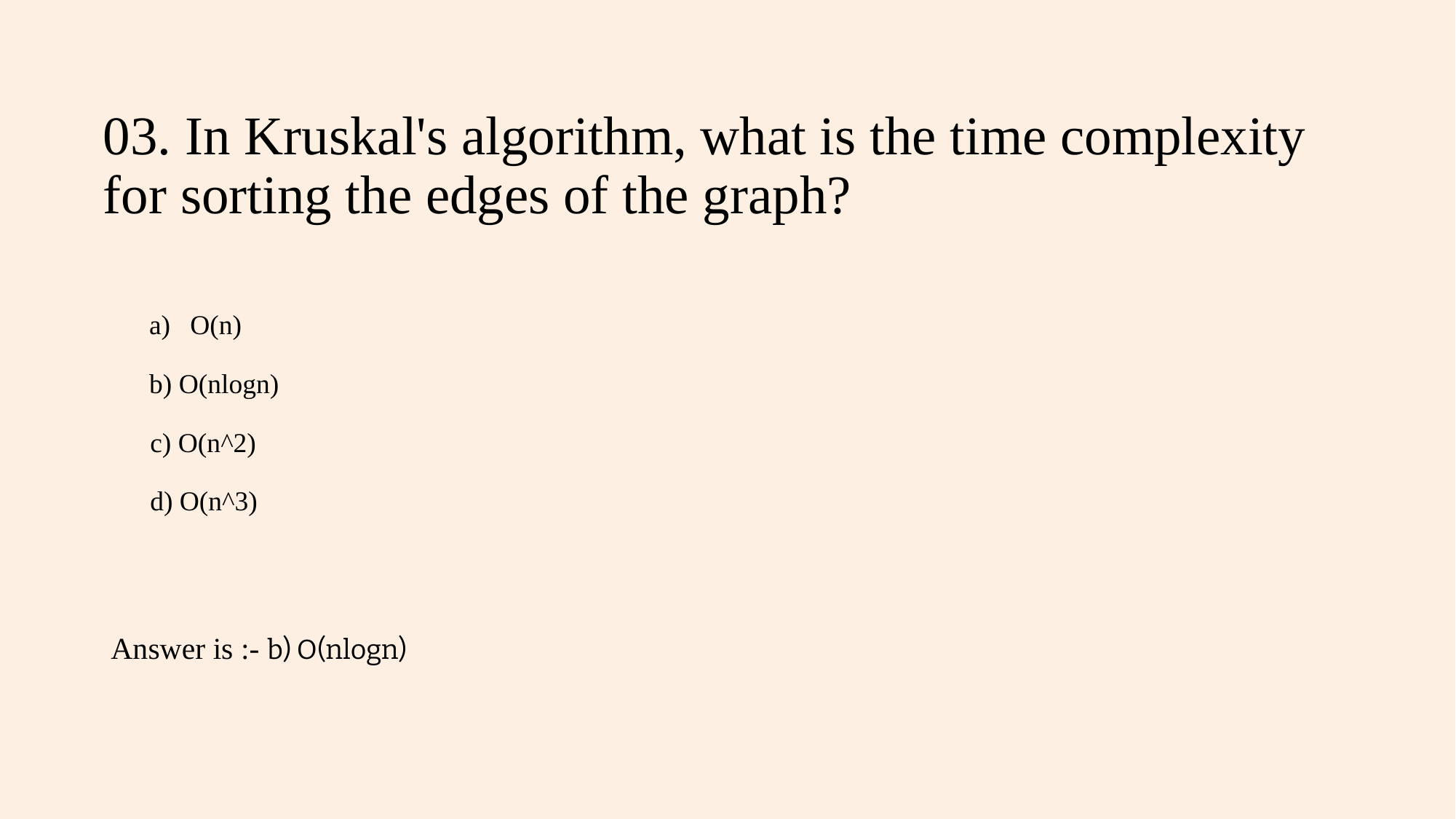

# 03. In Kruskal's algorithm, what is the time complexity for sorting the edges of the graph?
O(n)

b) O(nlogn)

        c) O(n^2)

        d) O(n^3)
Answer is :- b) O(nlogn)